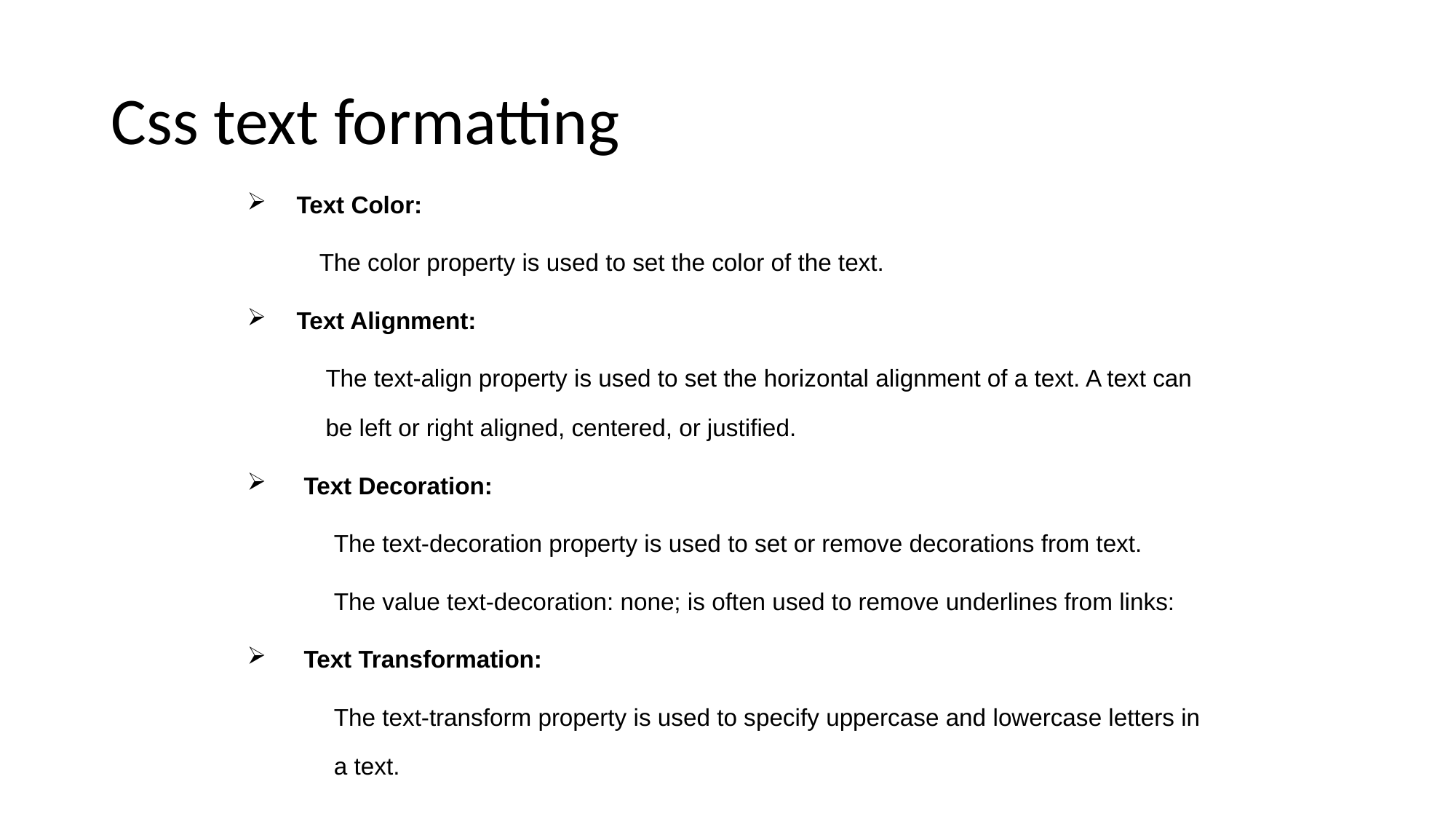

# Css text formatting
Text Color:
The color property is used to set the color of the text.
Text Alignment:
The text-align property is used to set the horizontal alignment of a text. A text can be left or right aligned, centered, or justified.
Text Decoration:
The text-decoration property is used to set or remove decorations from text.
The value text-decoration: none; is often used to remove underlines from links:
Text Transformation:
The text-transform property is used to specify uppercase and lowercase letters in a text.